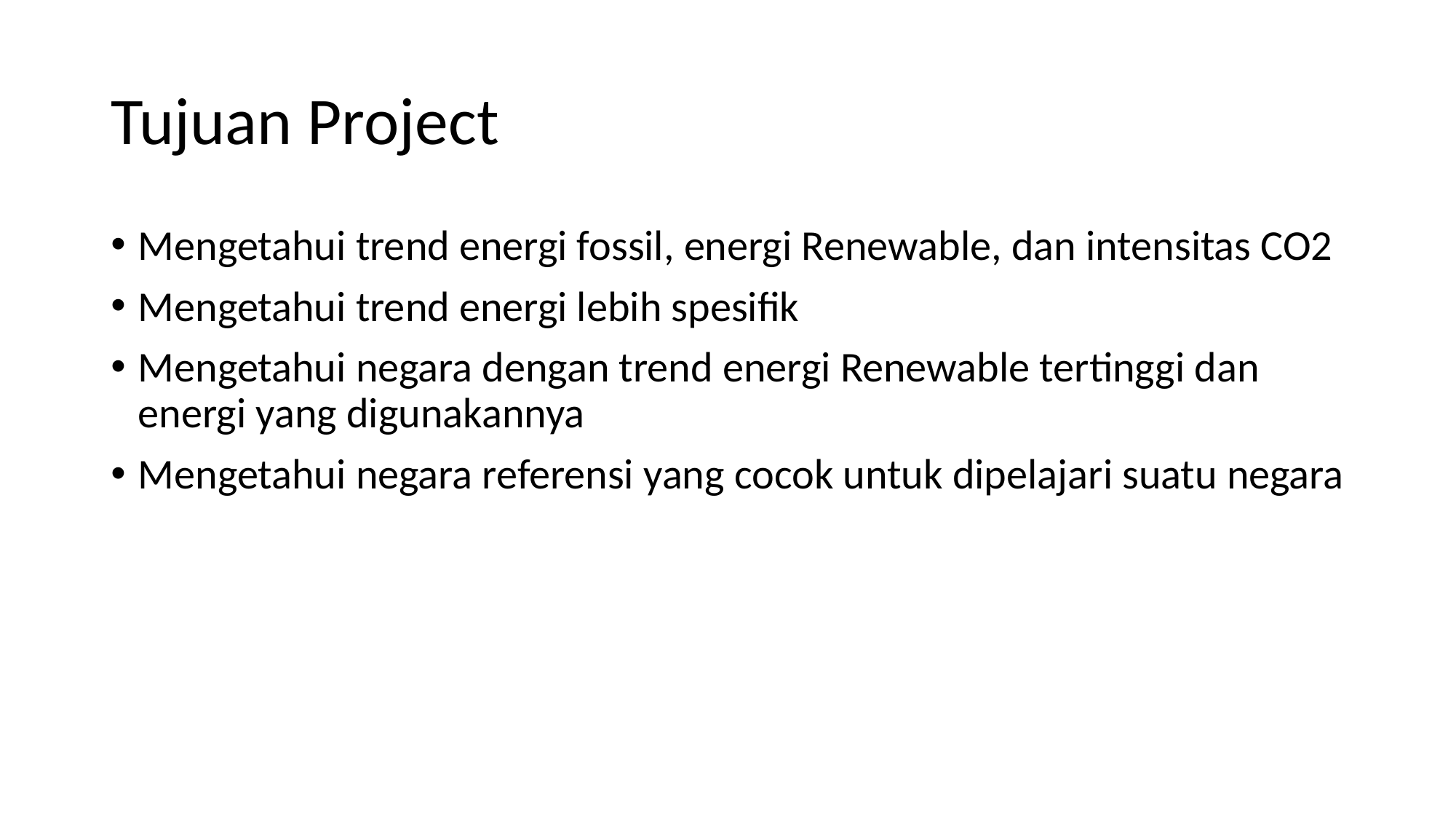

# Tujuan Project
Mengetahui trend energi fossil, energi Renewable, dan intensitas CO2
Mengetahui trend energi lebih spesifik
Mengetahui negara dengan trend energi Renewable tertinggi dan energi yang digunakannya
Mengetahui negara referensi yang cocok untuk dipelajari suatu negara